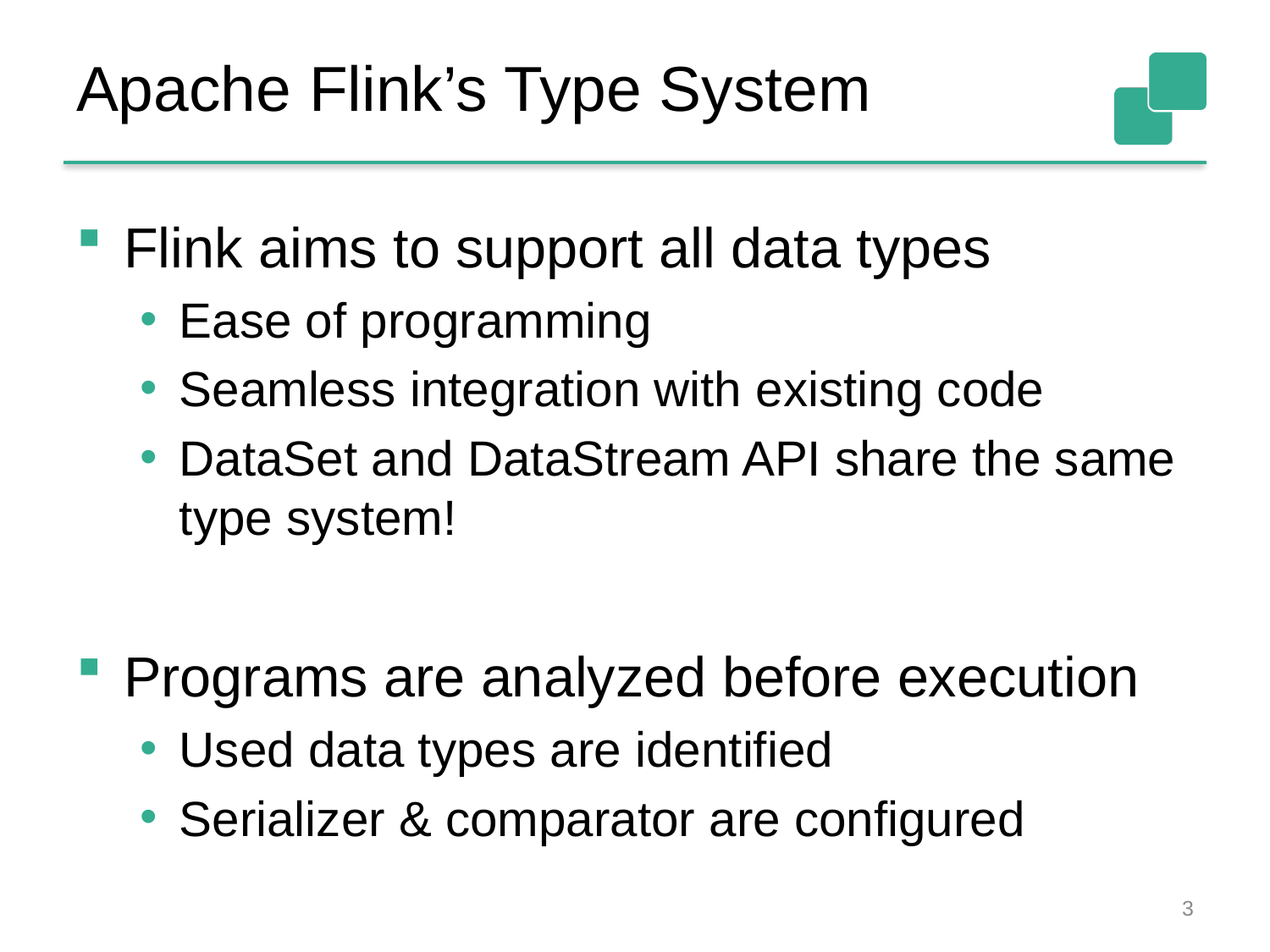

# Apache Flink’s Type System
Flink aims to support all data types
Ease of programming
Seamless integration with existing code
DataSet and DataStream API share the same type system!

Programs are analyzed before execution
Used data types are identified
Serializer & comparator are configured

3